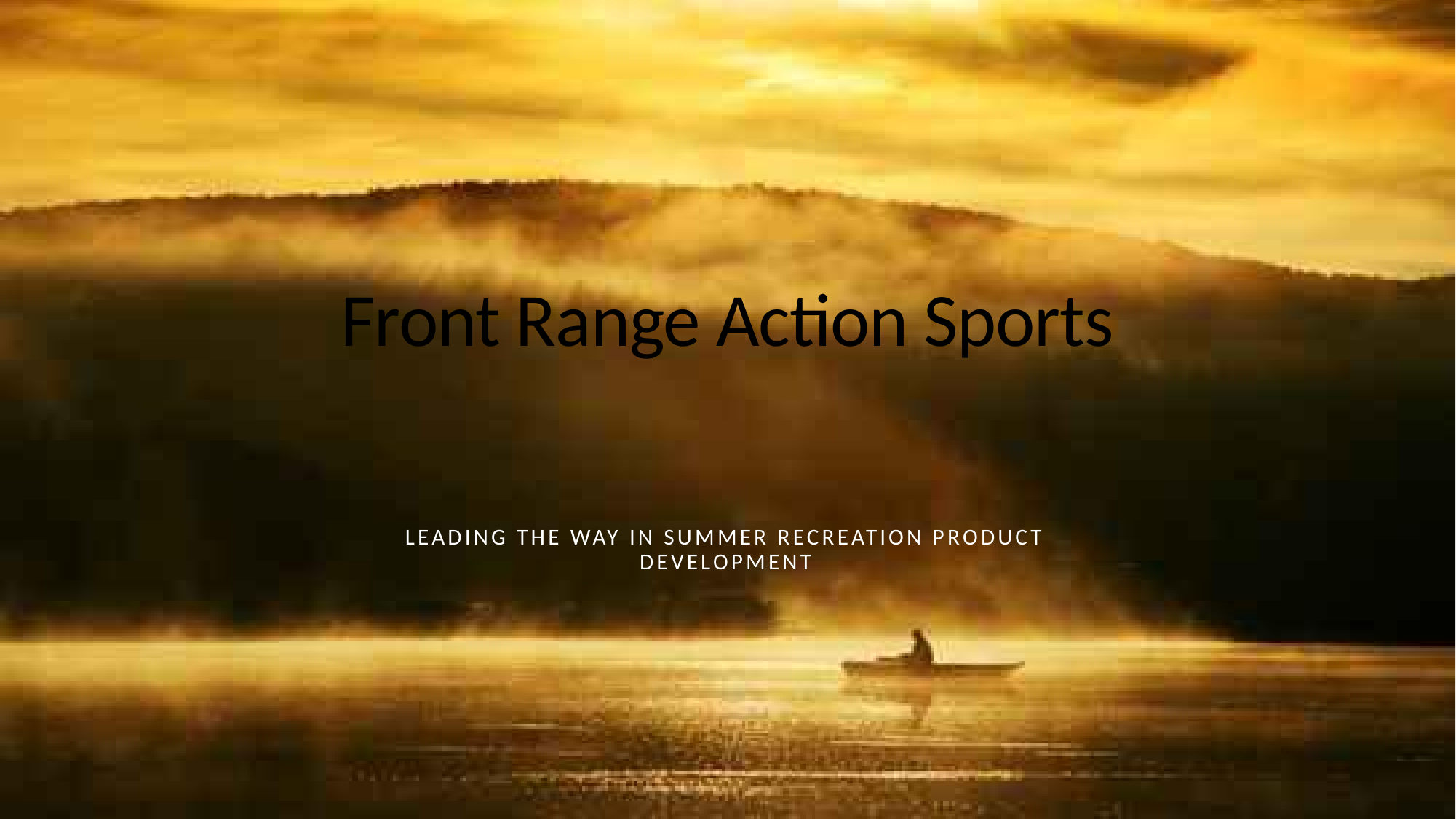

# Front Range Action Sports
Leading the way in summer recreation product development